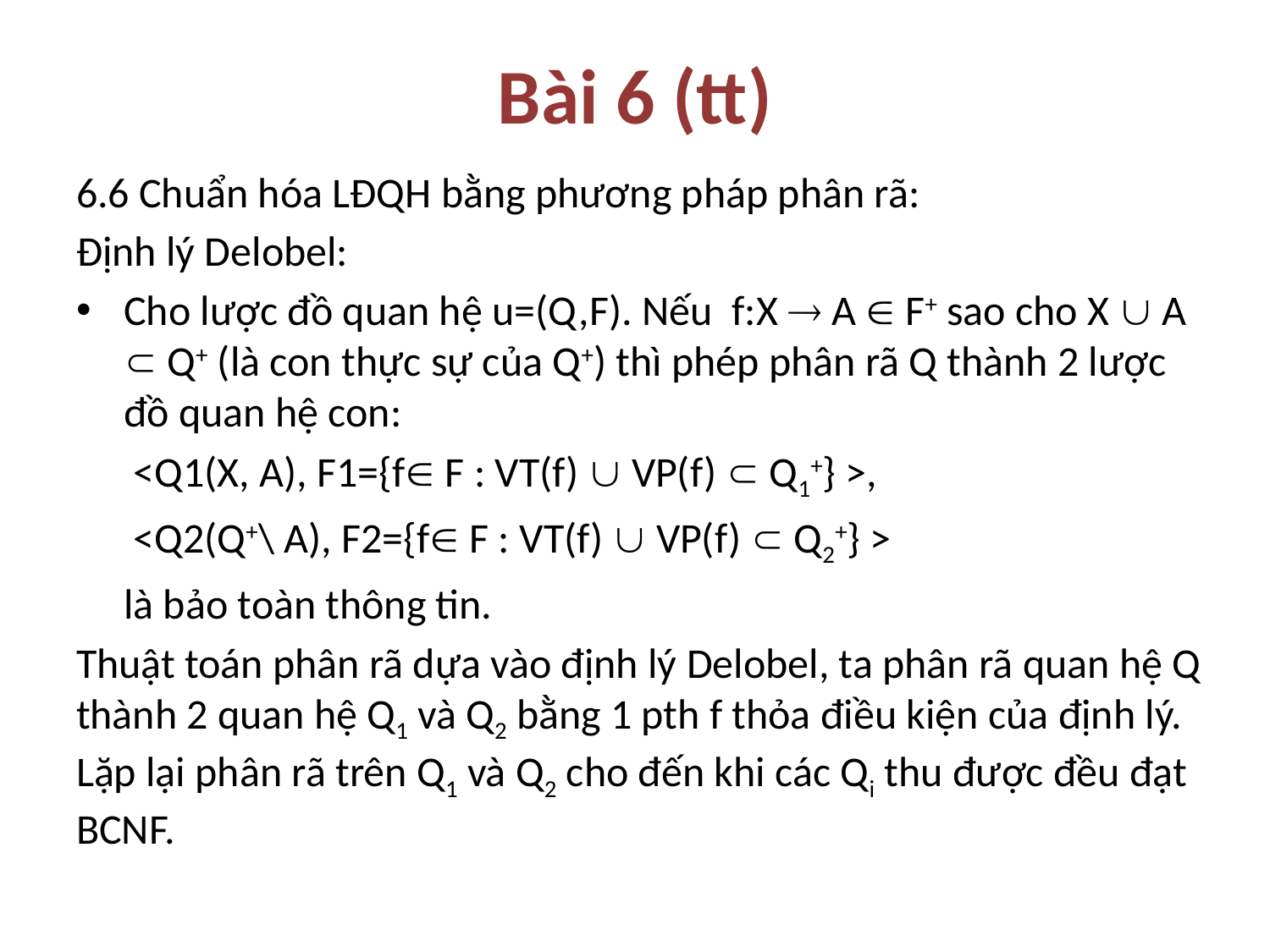

# Bài 6 (tt)
6.6 Chuẩn hóa LĐQH bằng phương pháp phân rã:
Định lý Delobel:
Cho lược đồ quan hệ u=(Q,F). Nếu  f:X → A ∈ F+ sao cho X ∪ A ⊂ Q+ (là con thực sự của Q+) thì phép phân rã Q thành 2 lược đồ quan hệ con:
      <Q1(X, A), F1={f∈ F : VT(f) ∪ VP(f) ⊂ Q1+} >,
      <Q2(Q+\ A), F2={f∈ F : VT(f) ∪ VP(f) ⊂ Q2+} >
     là bảo toàn thông tin.
Thuật toán phân rã dựa vào định lý Delobel, ta phân rã quan hệ Q thành 2 quan hệ Q1 và Q2 bằng 1 pth f thỏa điều kiện của định lý. Lặp lại phân rã trên Q1 và Q2 cho đến khi các Qi thu được đều đạt BCNF.